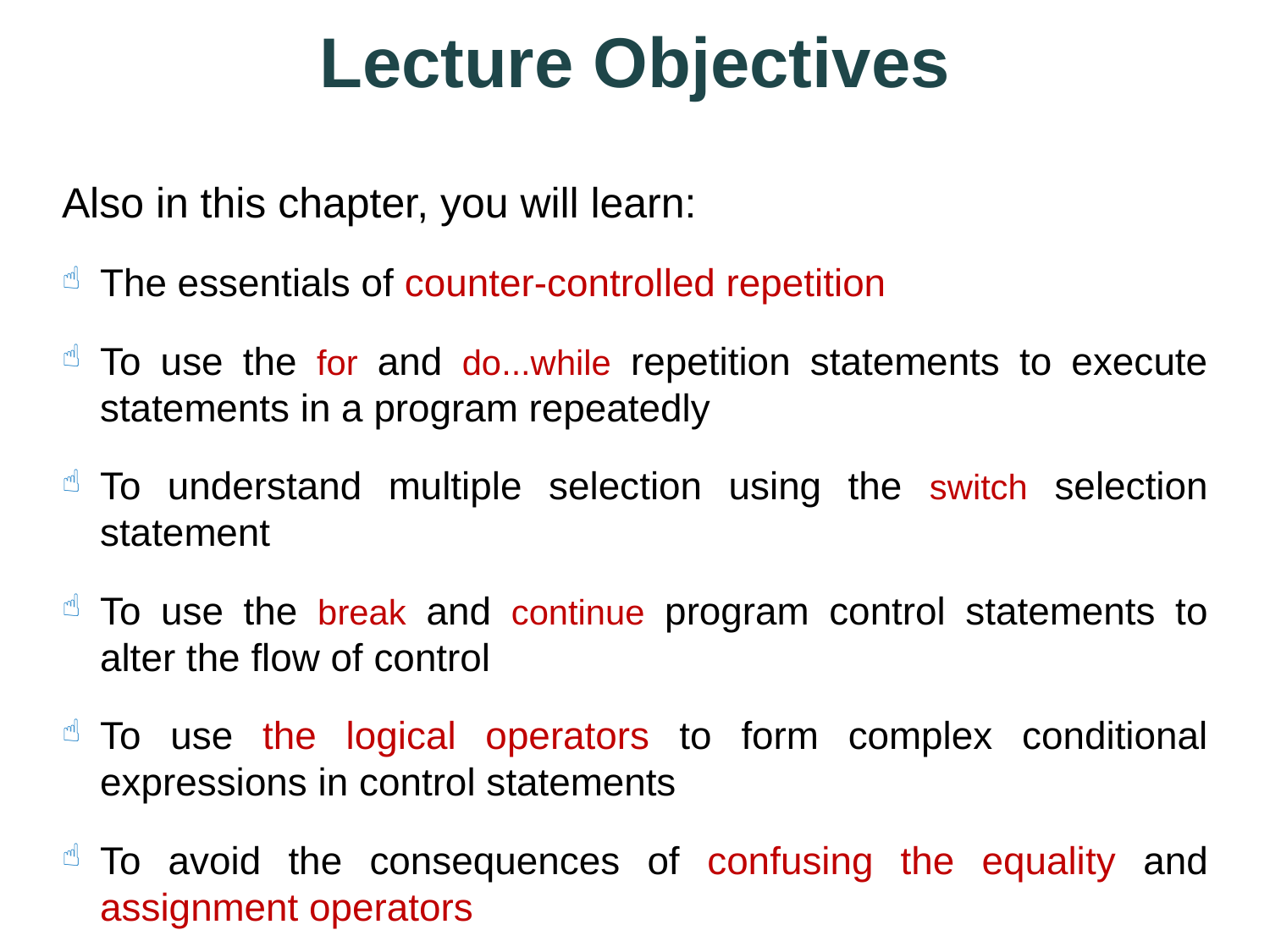

# Lecture Objectives
Also in this chapter, you will learn:
The essentials of counter-controlled repetition
To use the for and do...while repetition statements to execute statements in a program repeatedly
To understand multiple selection using the switch selection statement
To use the break and continue program control statements to alter the flow of control
To use the logical operators to form complex conditional expressions in control statements
To avoid the consequences of confusing the equality and assignment operators